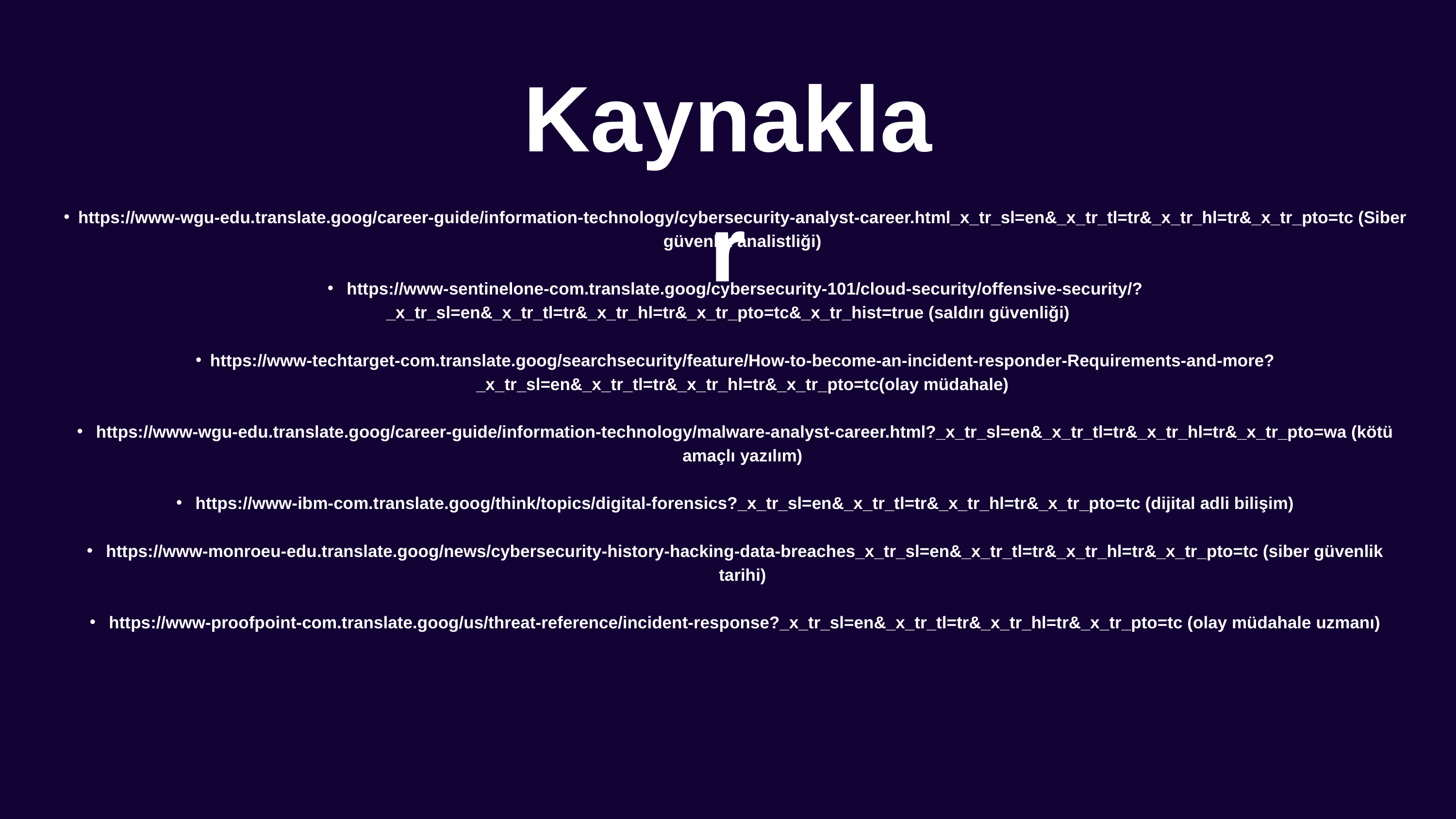

Kaynaklar
https://www-wgu-edu.translate.goog/career-guide/information-technology/cybersecurity-analyst-career.html_x_tr_sl=en&_x_tr_tl=tr&_x_tr_hl=tr&_x_tr_pto=tc (Siber güvenlik analistliği)

 https://www-sentinelone-com.translate.goog/cybersecurity-101/cloud-security/offensive-security/?
_x_tr_sl=en&_x_tr_tl=tr&_x_tr_hl=tr&_x_tr_pto=tc&_x_tr_hist=true (saldırı güvenliği)

https://www-techtarget-com.translate.goog/searchsecurity/feature/How-to-become-an-incident-responder-Requirements-and-more?_x_tr_sl=en&_x_tr_tl=tr&_x_tr_hl=tr&_x_tr_pto=tc(olay müdahale)

 https://www-wgu-edu.translate.goog/career-guide/information-technology/malware-analyst-career.html?_x_tr_sl=en&_x_tr_tl=tr&_x_tr_hl=tr&_x_tr_pto=wa (kötü amaçlı yazılım)

 https://www-ibm-com.translate.goog/think/topics/digital-forensics?_x_tr_sl=en&_x_tr_tl=tr&_x_tr_hl=tr&_x_tr_pto=tc (dijital adli bilişim)

 https://www-monroeu-edu.translate.goog/news/cybersecurity-history-hacking-data-breaches_x_tr_sl=en&_x_tr_tl=tr&_x_tr_hl=tr&_x_tr_pto=tc (siber güvenlik tarihi)

 https://www-proofpoint-com.translate.goog/us/threat-reference/incident-response?_x_tr_sl=en&_x_tr_tl=tr&_x_tr_hl=tr&_x_tr_pto=tc (olay müdahale uzmanı)